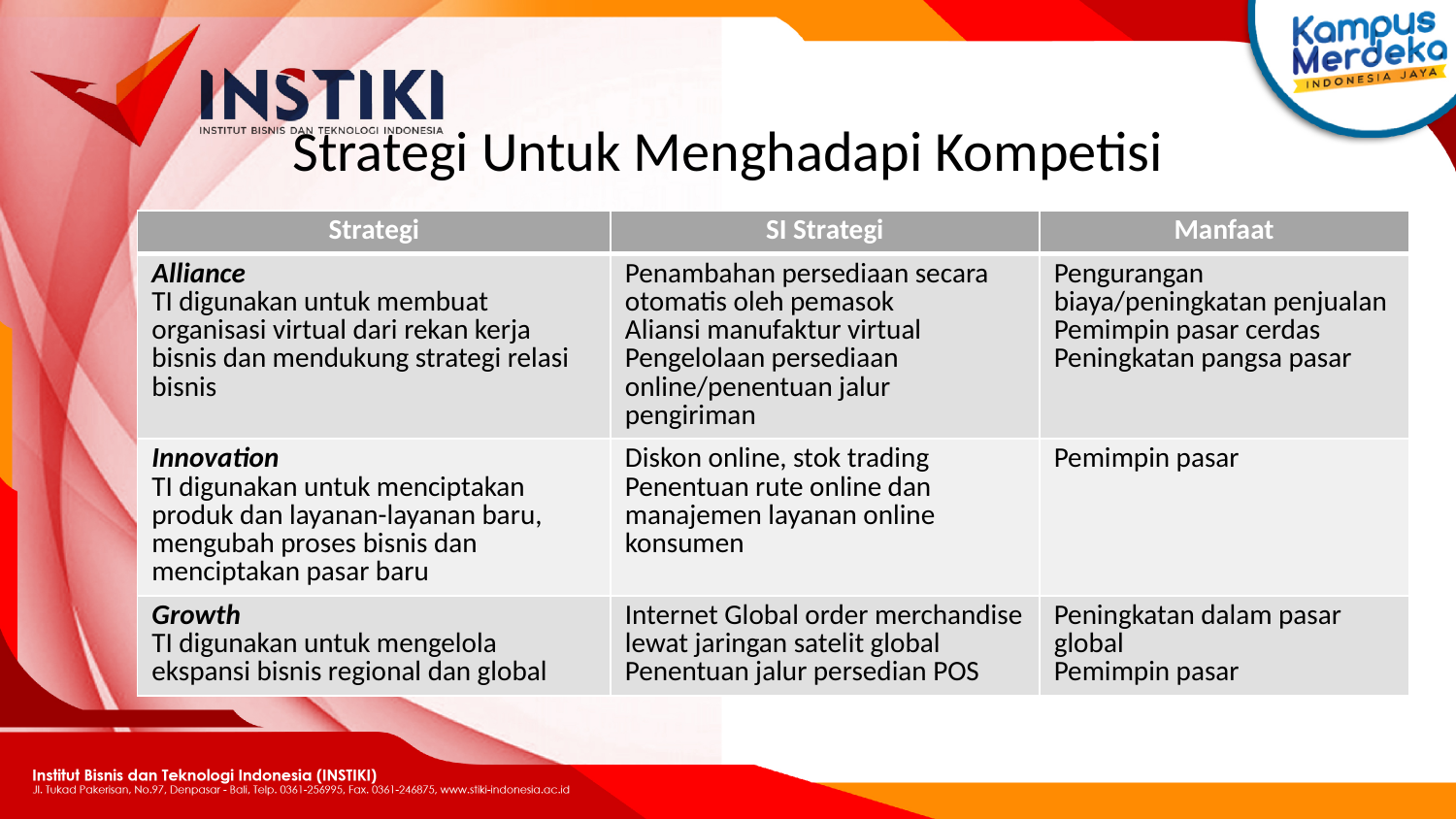

# Strategi Untuk Menghadapi Kompetisi
| Strategi | SI Strategi | Manfaat |
| --- | --- | --- |
| Alliance TI digunakan untuk membuat organisasi virtual dari rekan kerja bisnis dan mendukung strategi relasi bisnis | Penambahan persediaan secara otomatis oleh pemasok Aliansi manufaktur virtual Pengelolaan persediaan online/penentuan jalur pengiriman | Pengurangan biaya/peningkatan penjualan Pemimpin pasar cerdas Peningkatan pangsa pasar |
| Innovation TI digunakan untuk menciptakan produk dan layanan-layanan baru, mengubah proses bisnis dan menciptakan pasar baru | Diskon online, stok trading Penentuan rute online dan manajemen layanan online konsumen | Pemimpin pasar |
| Growth TI digunakan untuk mengelola ekspansi bisnis regional dan global | Internet Global order merchandise lewat jaringan satelit global Penentuan jalur persedian POS | Peningkatan dalam pasar global Pemimpin pasar |